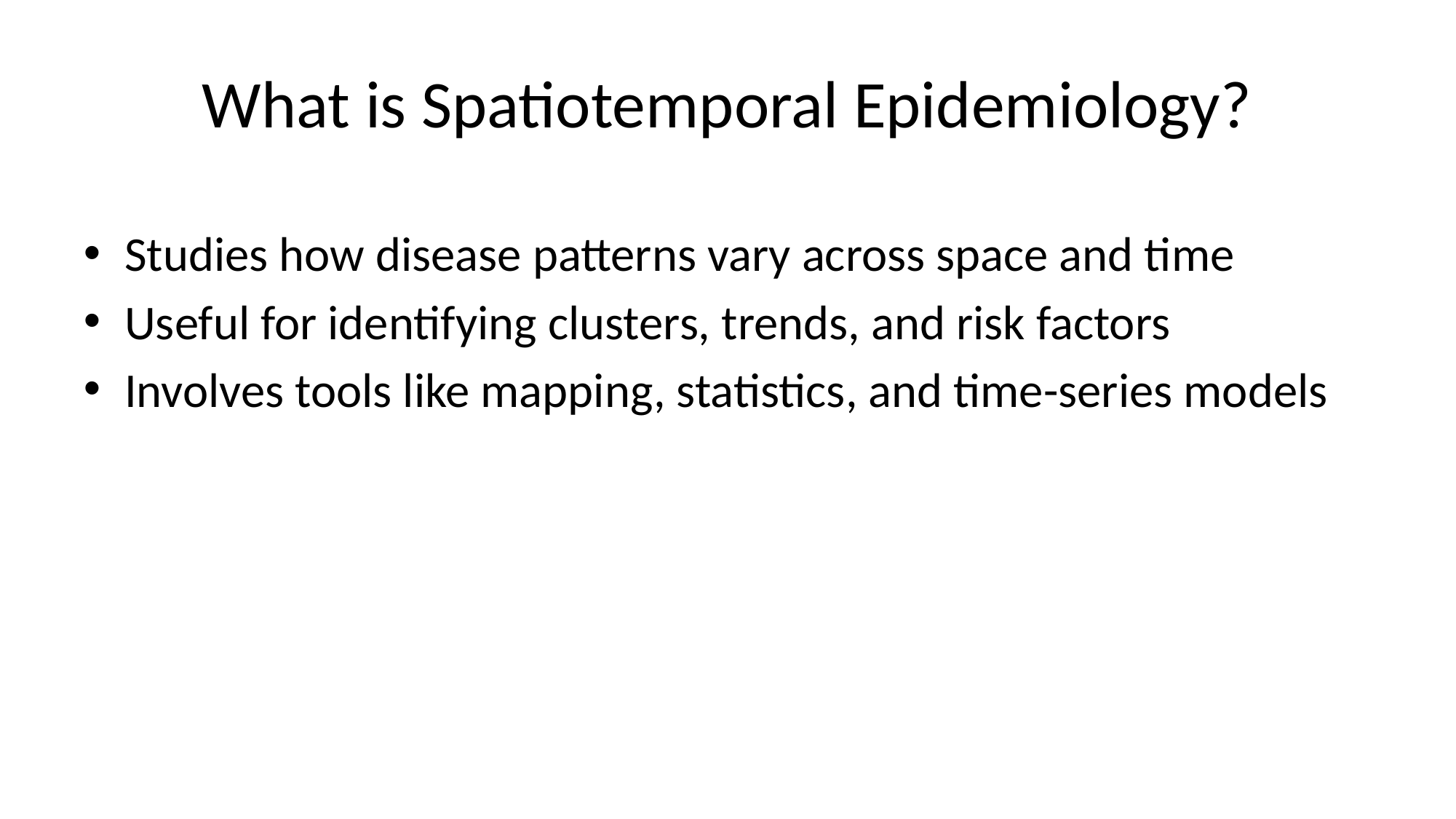

# What is Spatiotemporal Epidemiology?
Studies how disease patterns vary across space and time
Useful for identifying clusters, trends, and risk factors
Involves tools like mapping, statistics, and time-series models